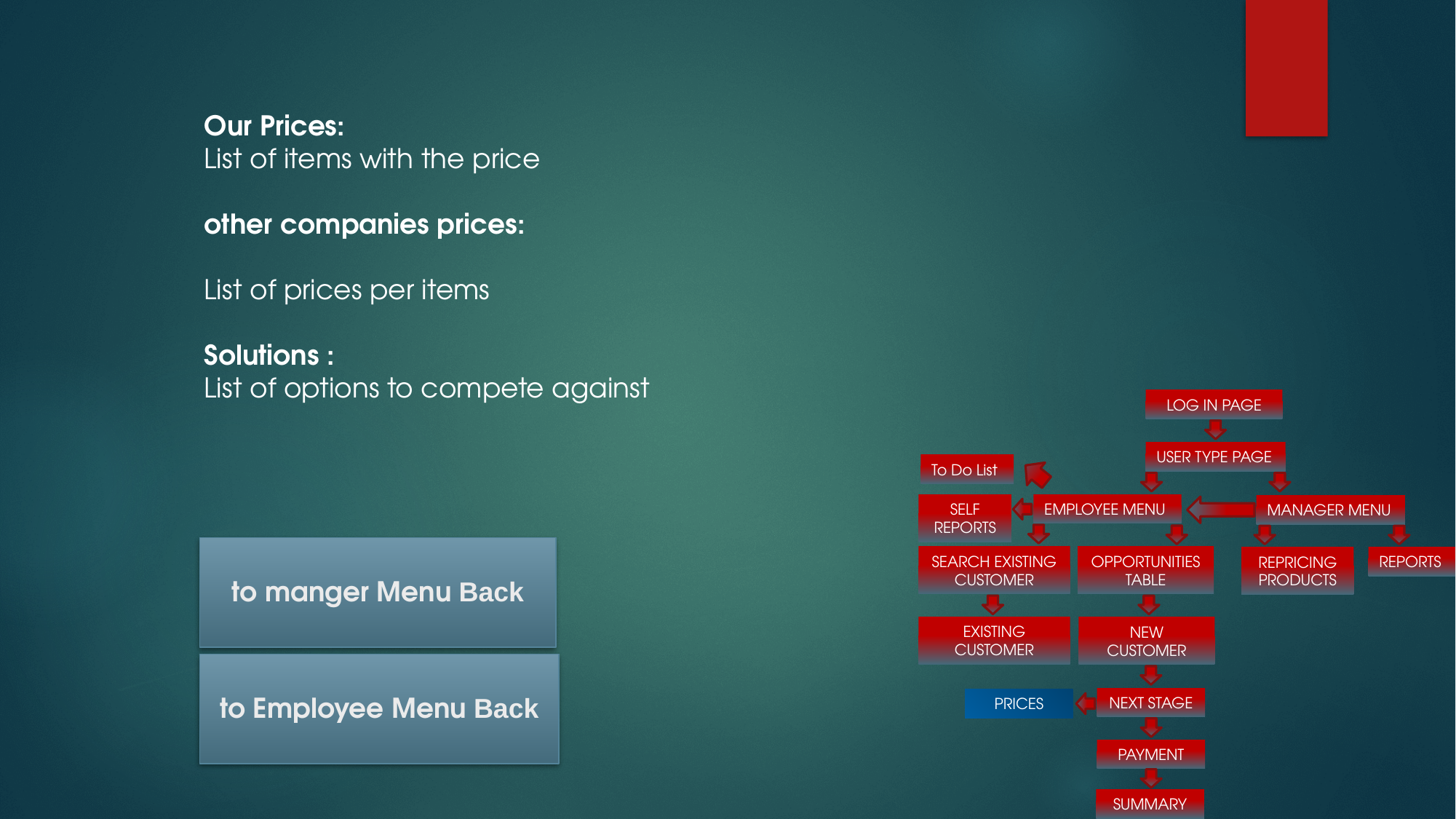

Our Prices:
List of items with the price

other companies prices:

List of prices per items

Solutions :
List of options to compete against
LOG IN PAGE

USER TYPE PAGE
To Do List

EMPLOYEE MENU
SELF REPORTS
MANAGER MENU

Back to manger Menu
SEARCH EXISTING CUSTOMER
OPPORTUNITIES TABLE
REPORTS
REPRICING PRODUCTS

EXISTING CUSTOMER
NEW CUSTOMER
Back to Employee Menu

NEXT STAGE
PRICES

PAYMENT

SUMMARY